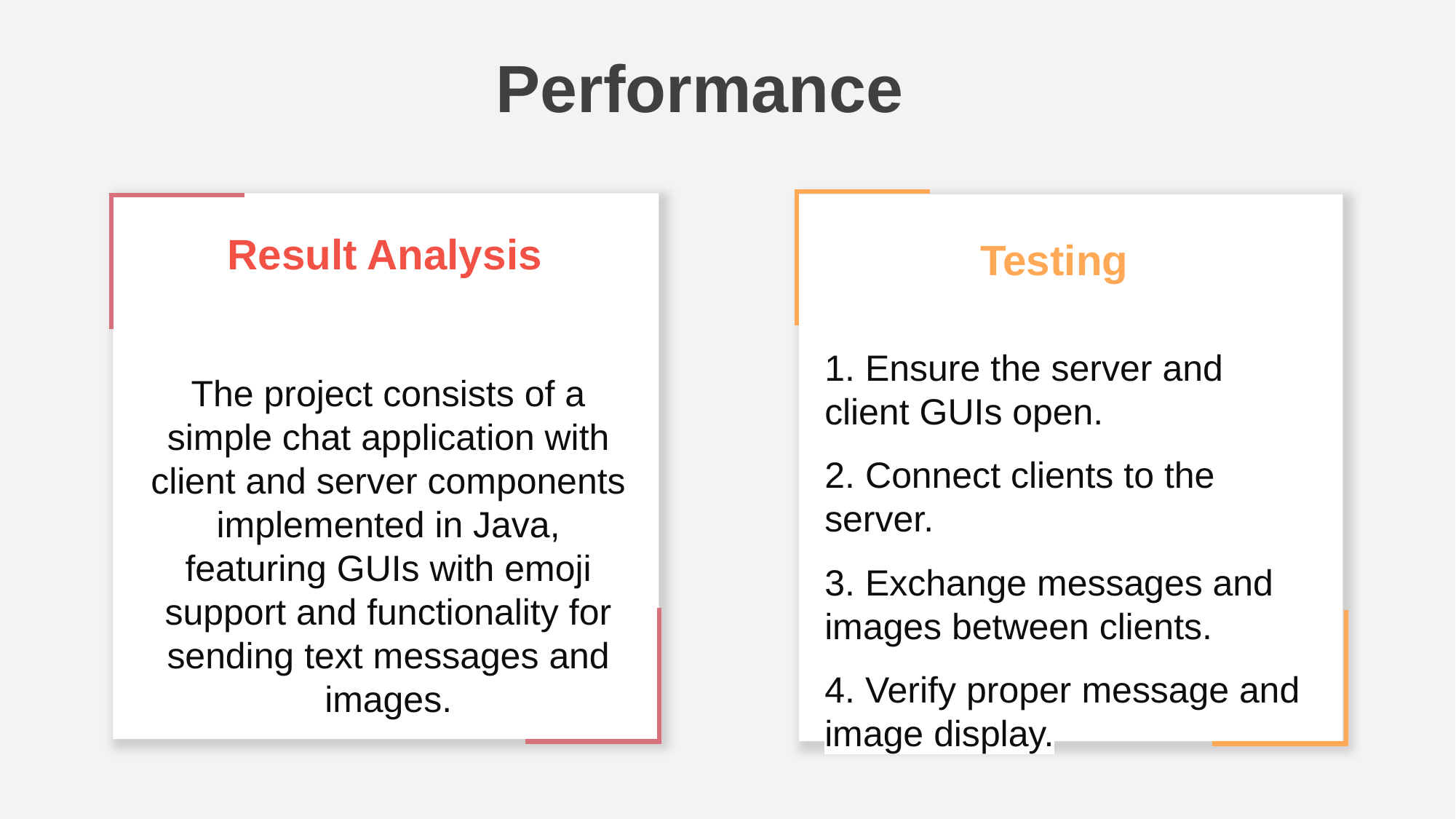

Performance

Result Analysis
The project consists of a simple chat application with client and server components implemented in Java, featuring GUIs with emoji support and functionality for sending text messages and images.
Testing
 Ensure the server and client GUIs open.

 Connect clients to the server.

 Exchange messages and images between clients.

 Verify proper message and image display.